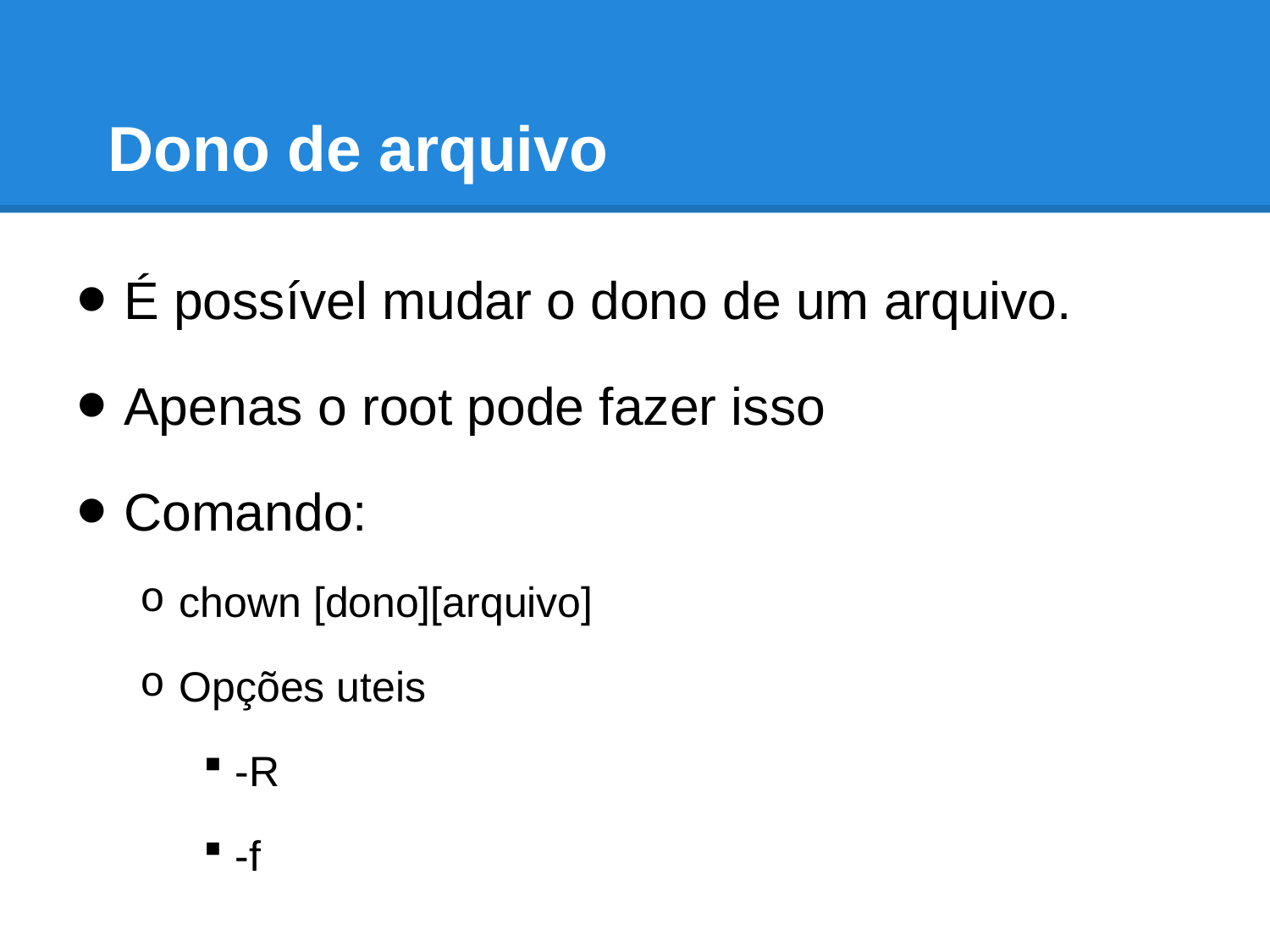

# Dono de arquivo
É possível mudar o dono de um arquivo.
Apenas o root pode fazer isso
Comando:
chown [dono][arquivo]
Opções uteis
-R
-f